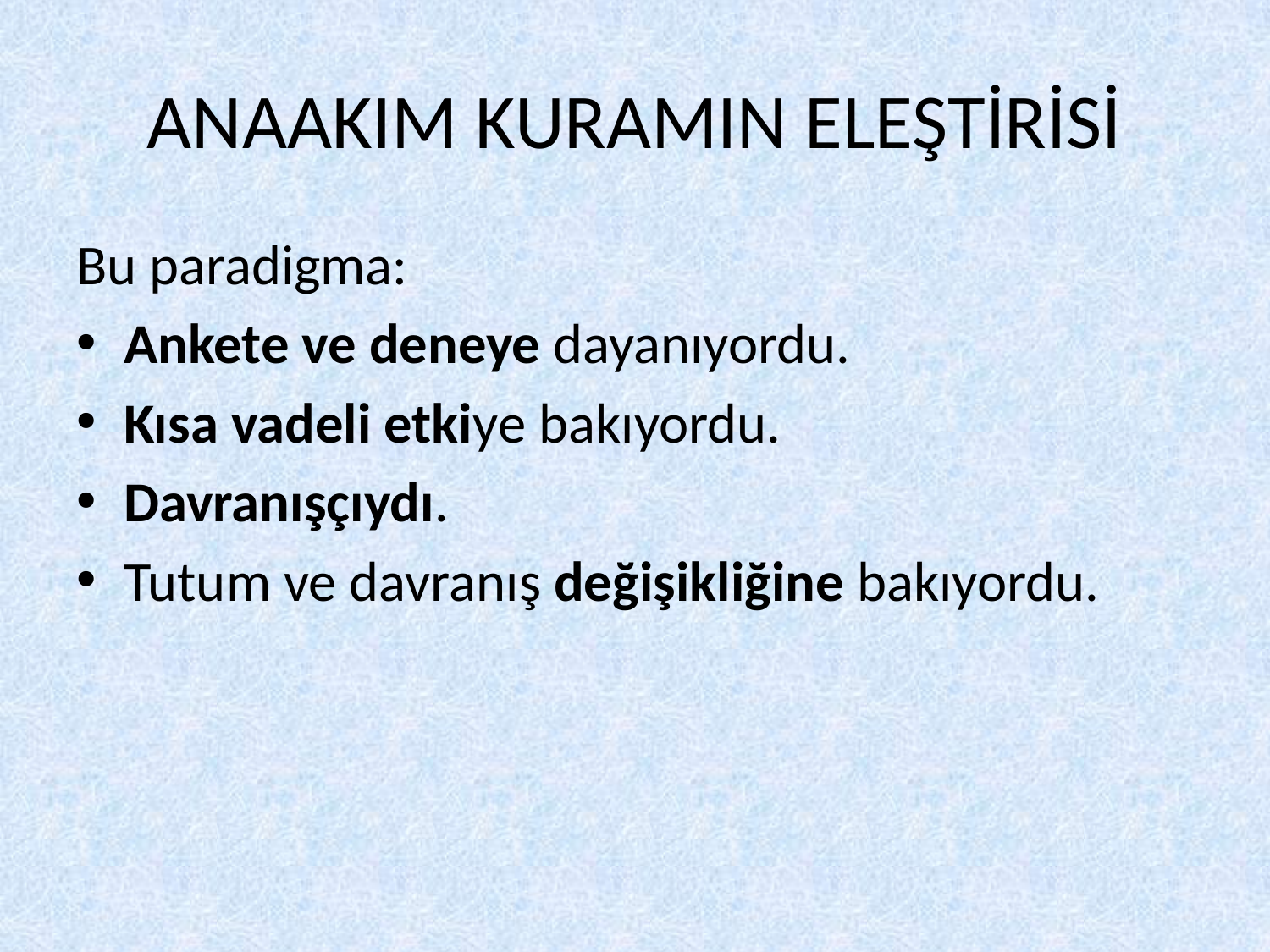

# ANAAKIM KURAMIN ELEŞTİRİSİ
Bu paradigma:
Ankete ve deneye dayanıyordu.
Kısa vadeli etkiye bakıyordu.
Davranışçıydı.
Tutum ve davranış değişikliğine bakıyordu.